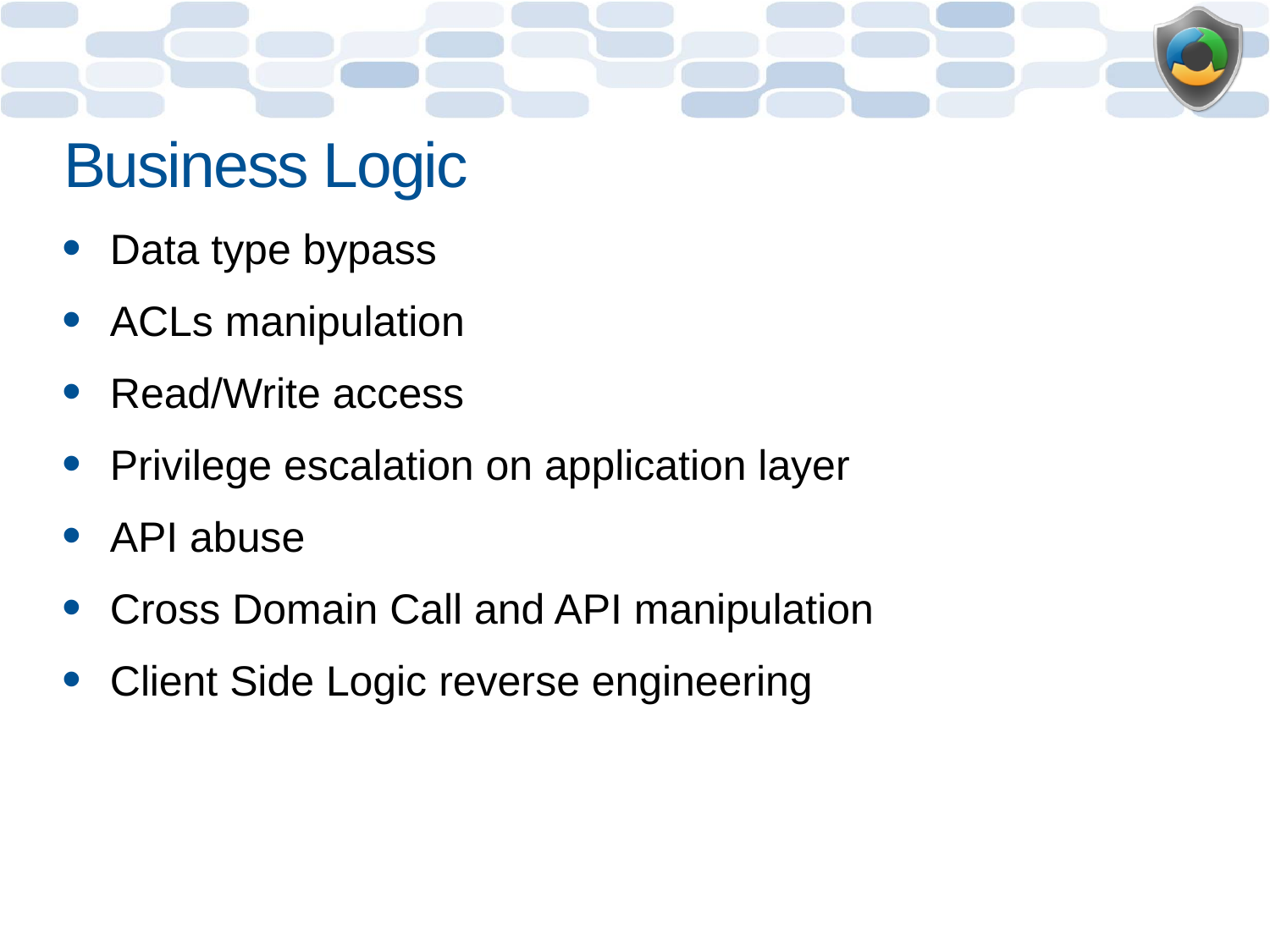

# Business Logic
Data type bypass
ACLs manipulation
Read/Write access
Privilege escalation on application layer
API abuse
Cross Domain Call and API manipulation
Client Side Logic reverse engineering